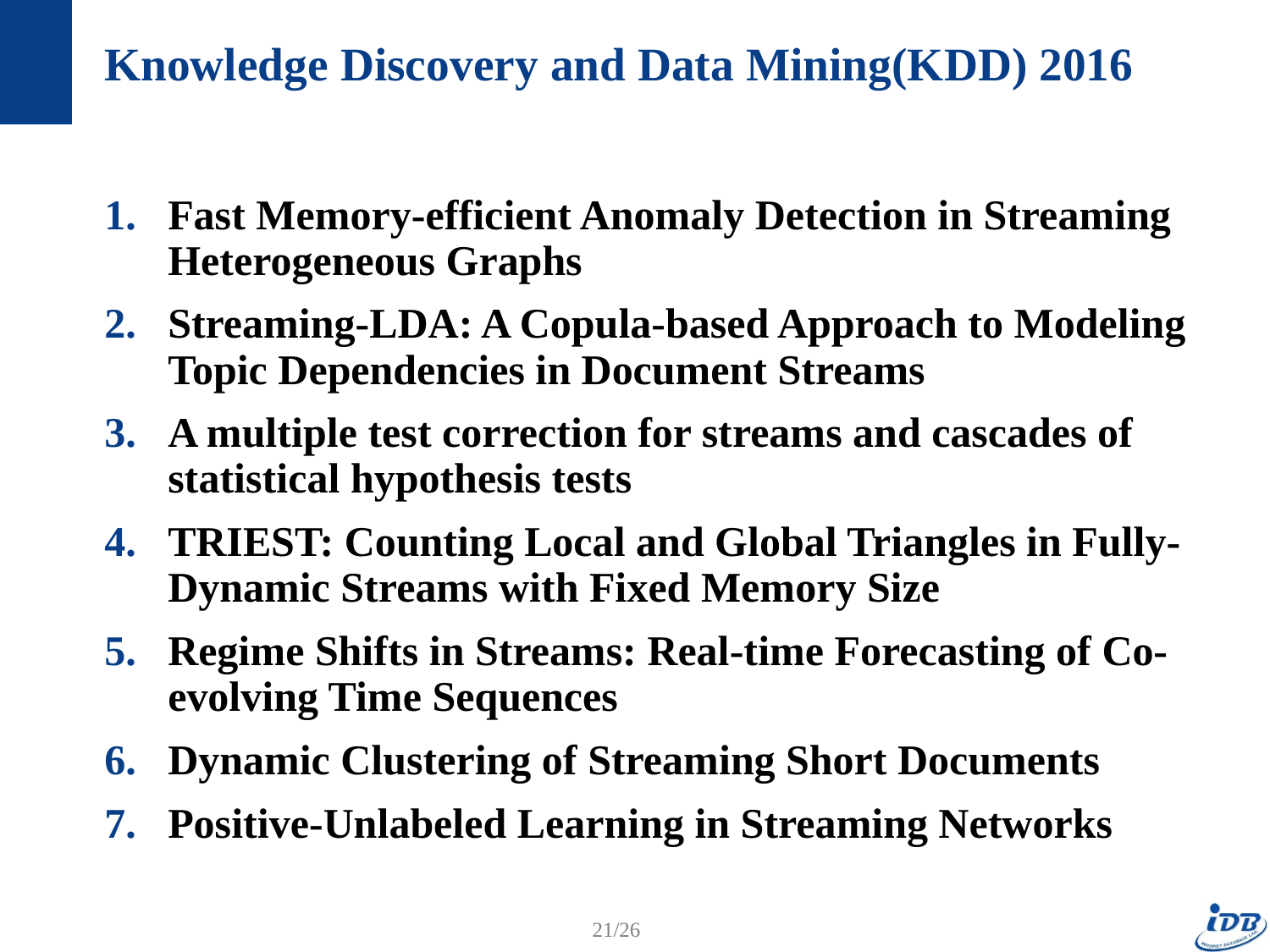

# Knowledge Discovery and Data Mining(KDD) 2016
Fast Memory-efficient Anomaly Detection in Streaming Heterogeneous Graphs
Streaming-LDA: A Copula-based Approach to Modeling Topic Dependencies in Document Streams
A multiple test correction for streams and cascades of statistical hypothesis tests
TRIEST: Counting Local and Global Triangles in Fully-Dynamic Streams with Fixed Memory Size
Regime Shifts in Streams: Real-time Forecasting of Co-evolving Time Sequences
Dynamic Clustering of Streaming Short Documents
Positive-Unlabeled Learning in Streaming Networks